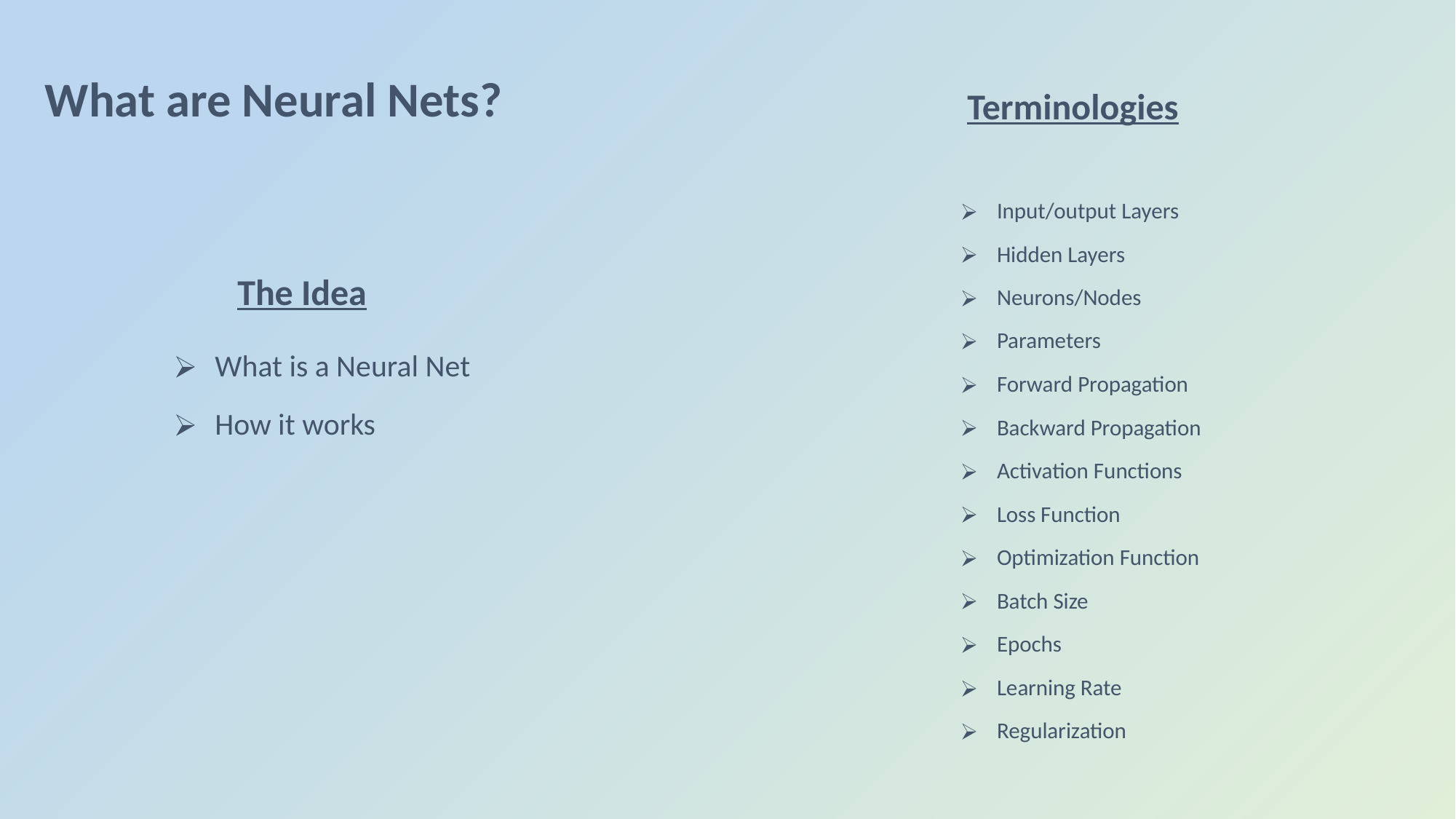

# What are Neural Nets?
Terminologies
Input/output Layers
Hidden Layers
Neurons/Nodes
Parameters
Forward Propagation
Backward Propagation
Activation Functions
Loss Function
Optimization Function
Batch Size
Epochs
Learning Rate
Regularization
The Idea
What is a Neural Net
How it works